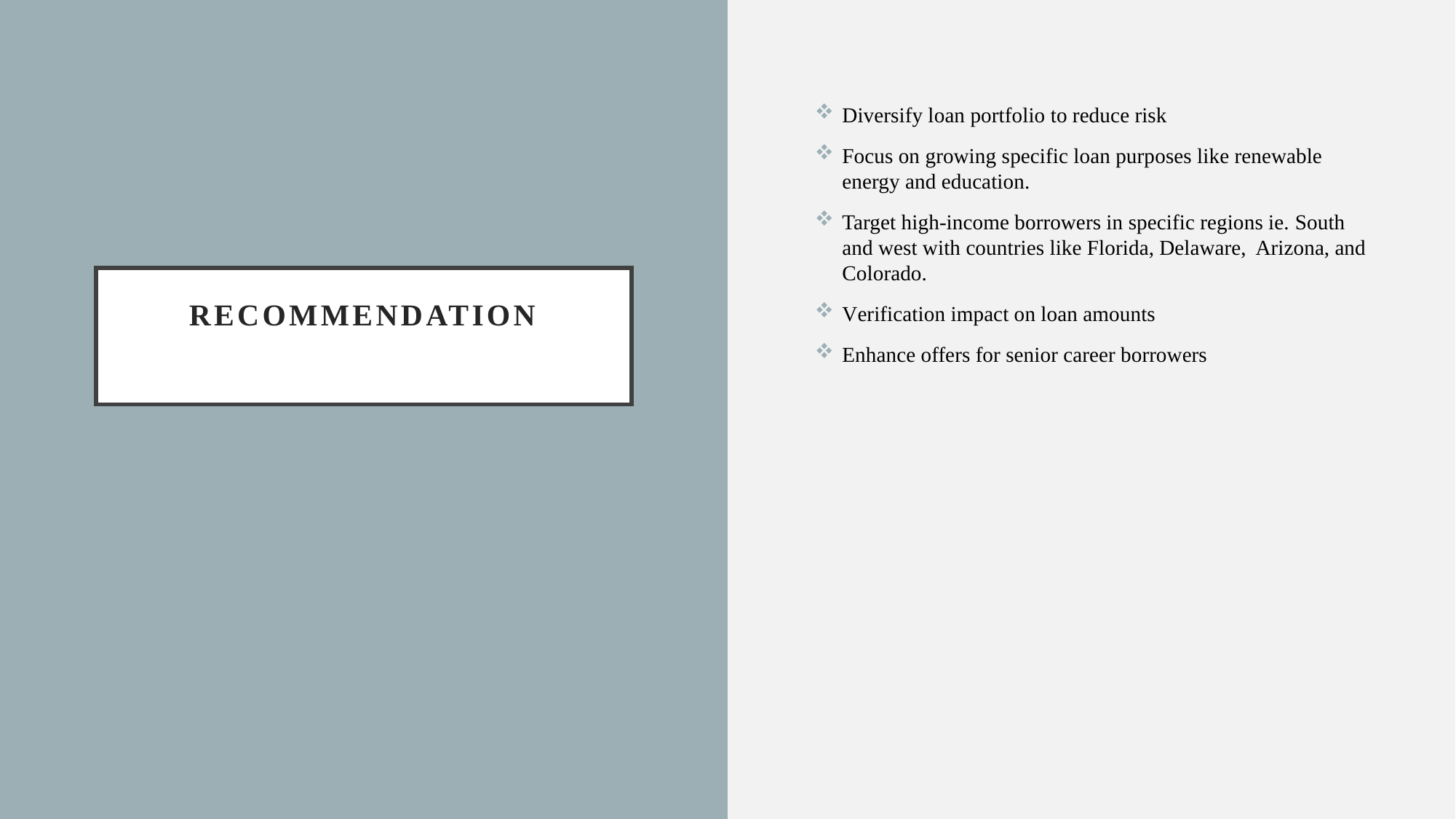

Diversify loan portfolio to reduce risk
Focus on growing specific loan purposes like renewable energy and education.
Target high-income borrowers in specific regions ie. South and west with countries like Florida, Delaware,  Arizona, and Colorado.
Verification impact on loan amounts
Enhance offers for senior career borrowers
# RECOMMENDATION